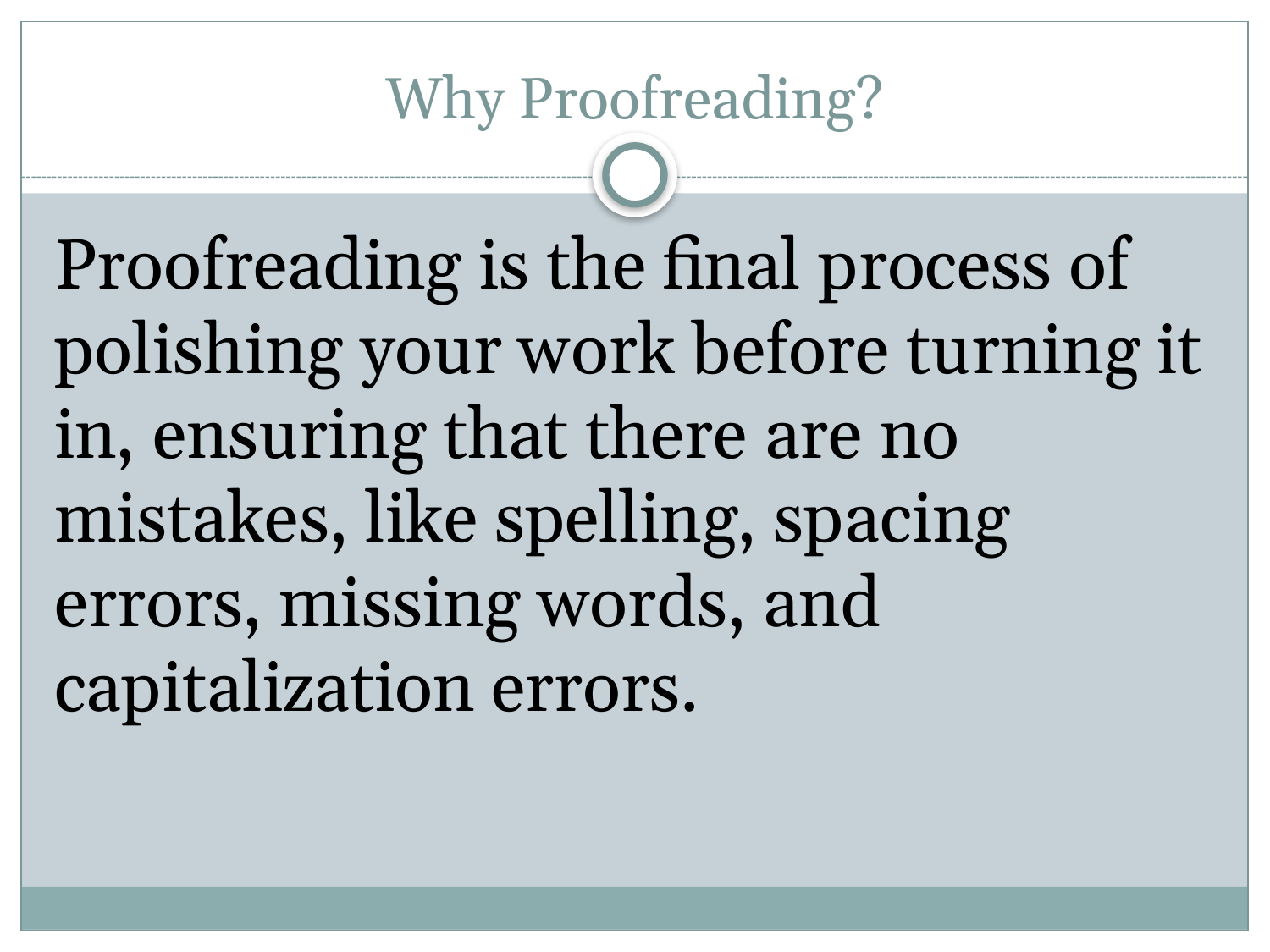

# Why Proofreading?
Proofreading is the final process of polishing your work before turning it in, ensuring that there are no mistakes, like spelling, spacing errors, missing words, and capitalization errors.